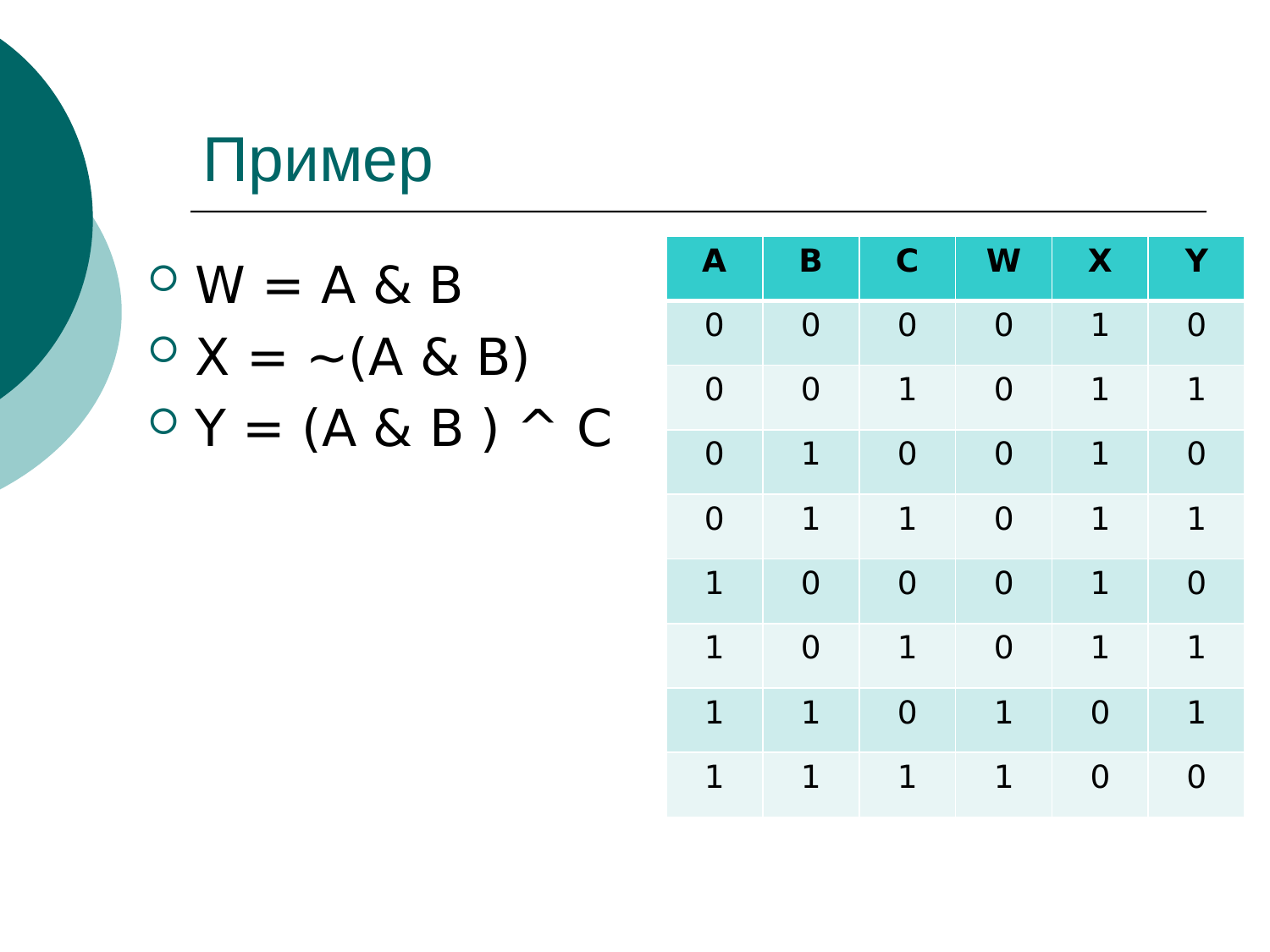

# Пример
| A | B | C | W | X | Y |
| --- | --- | --- | --- | --- | --- |
| 0 | 0 | 0 | 0 | 1 | 0 |
| 0 | 0 | 1 | 0 | 1 | 1 |
| 0 | 1 | 0 | 0 | 1 | 0 |
| 0 | 1 | 1 | 0 | 1 | 1 |
| 1 | 0 | 0 | 0 | 1 | 0 |
| 1 | 0 | 1 | 0 | 1 | 1 |
| 1 | 1 | 0 | 1 | 0 | 1 |
| 1 | 1 | 1 | 1 | 0 | 0 |
W = A & B
X = ~(A & B)
Y = (A & B ) ^ С